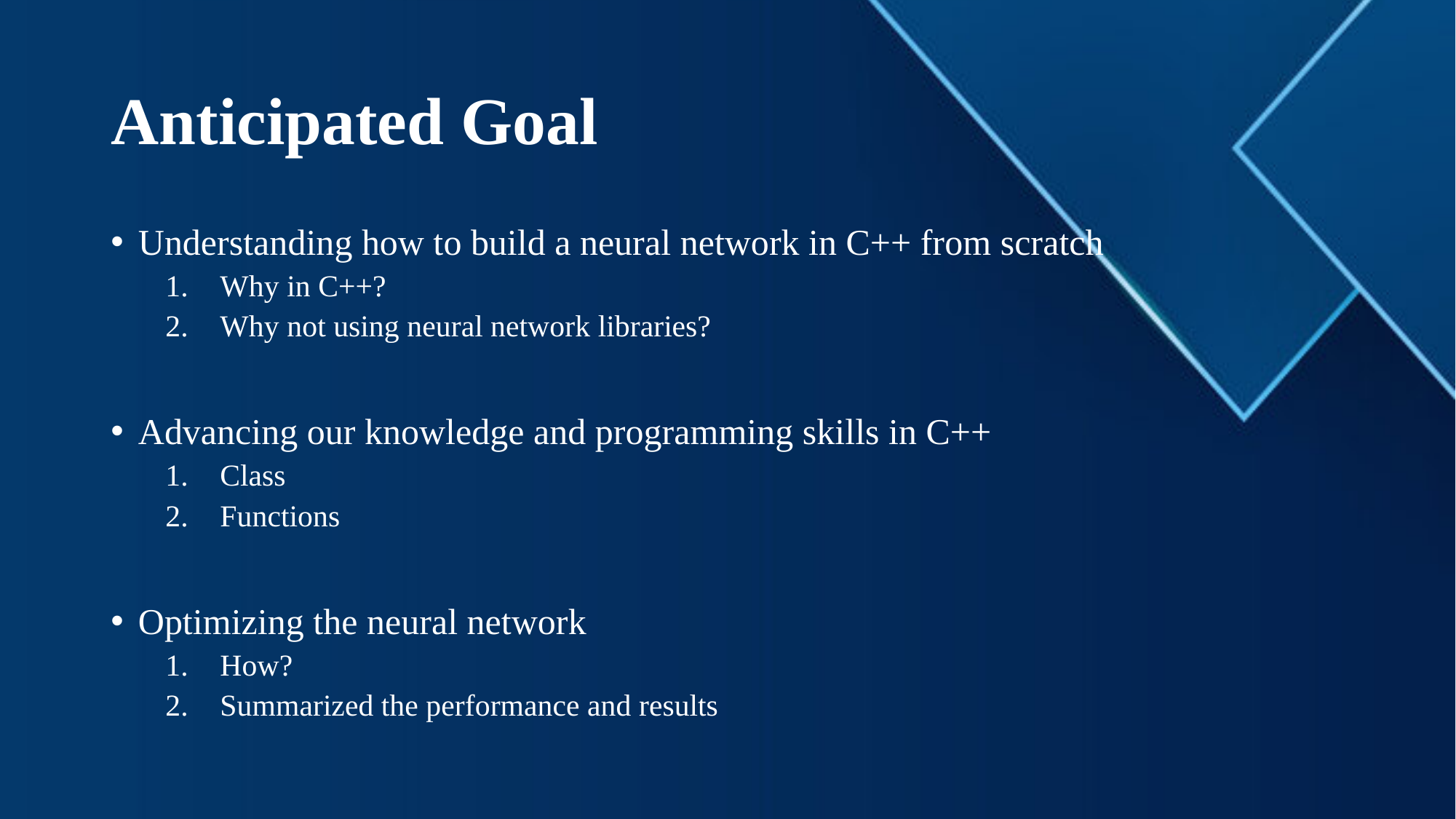

# Anticipated Goal
Understanding how to build a neural network in C++ from scratch
Why in C++?
Why not using neural network libraries?

Advancing our knowledge and programming skills in C++
Class
Functions

Optimizing the neural network
How?
Summarized the performance and results